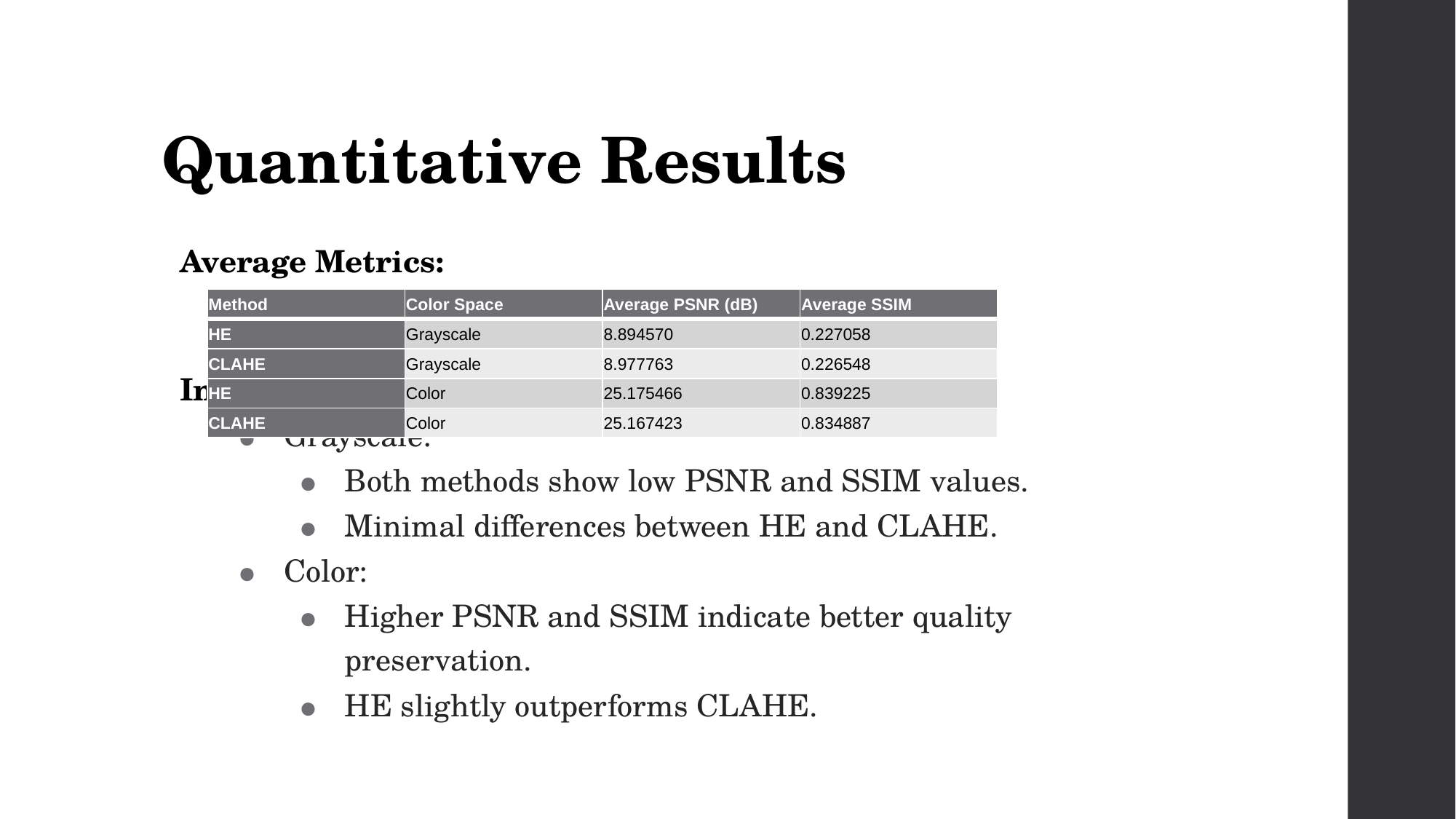

# Quantitative Results
Average Metrics:

Interpretation:
Grayscale:
Both methods show low PSNR and SSIM values.
Minimal differences between HE and CLAHE.
Color:
Higher PSNR and SSIM indicate better quality preservation.
HE slightly outperforms CLAHE.
| Method | Color Space | Average PSNR (dB) | Average SSIM |
| --- | --- | --- | --- |
| HE | Grayscale | 8.894570 | 0.227058 |
| CLAHE | Grayscale | 8.977763 | 0.226548 |
| HE | Color | 25.175466 | 0.839225 |
| CLAHE | Color | 25.167423 | 0.834887 |